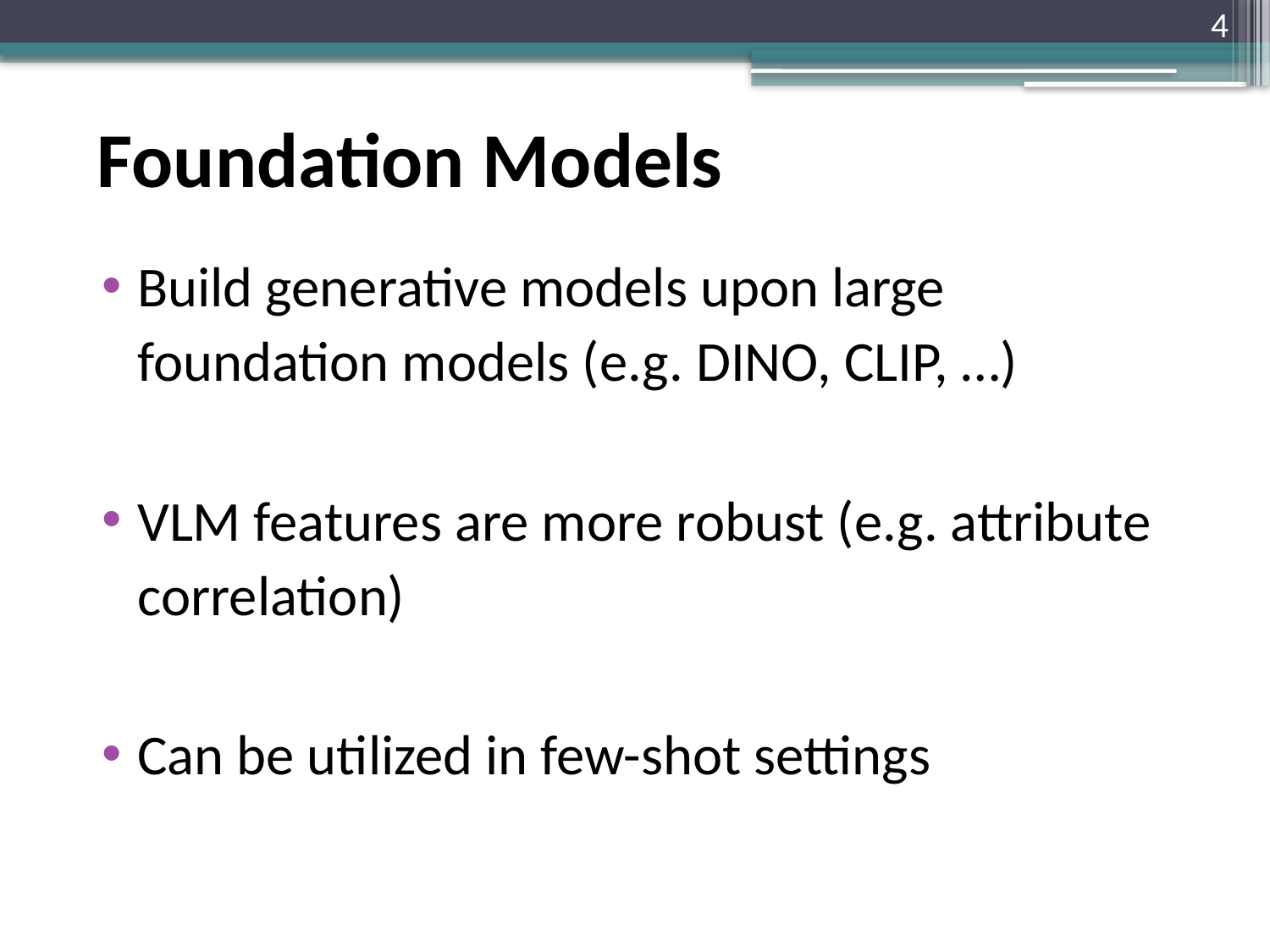

4
# Foundation Models
Build generative models upon large foundation models (e.g. DINO, CLIP, …)

VLM features are more robust (e.g. attribute correlation)

Can be utilized in few-shot settings